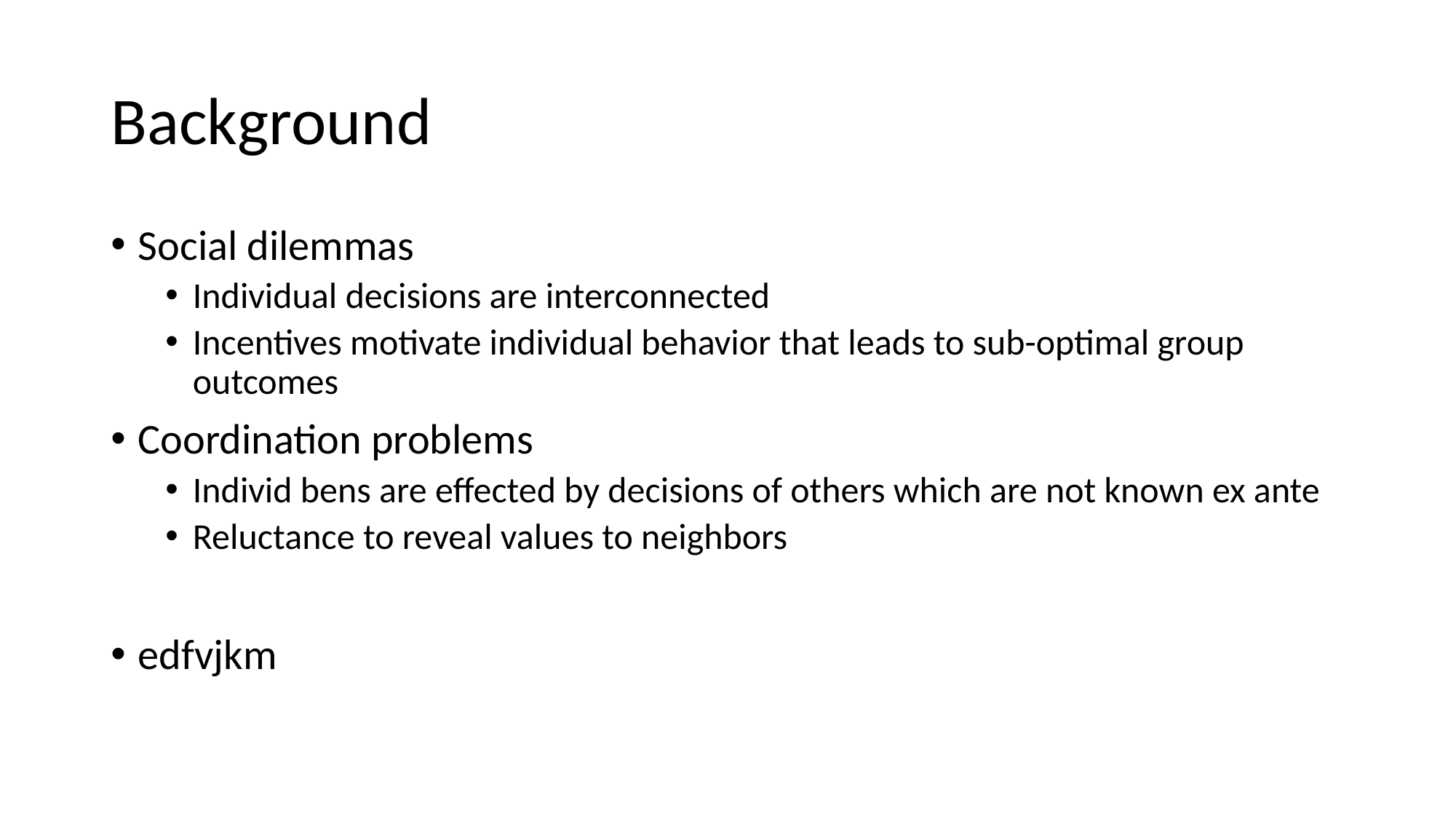

# Background
Social dilemmas
Individual decisions are interconnected
Incentives motivate individual behavior that leads to sub-optimal group outcomes
Coordination problems
Individ bens are effected by decisions of others which are not known ex ante
Reluctance to reveal values to neighbors

edfvjkm